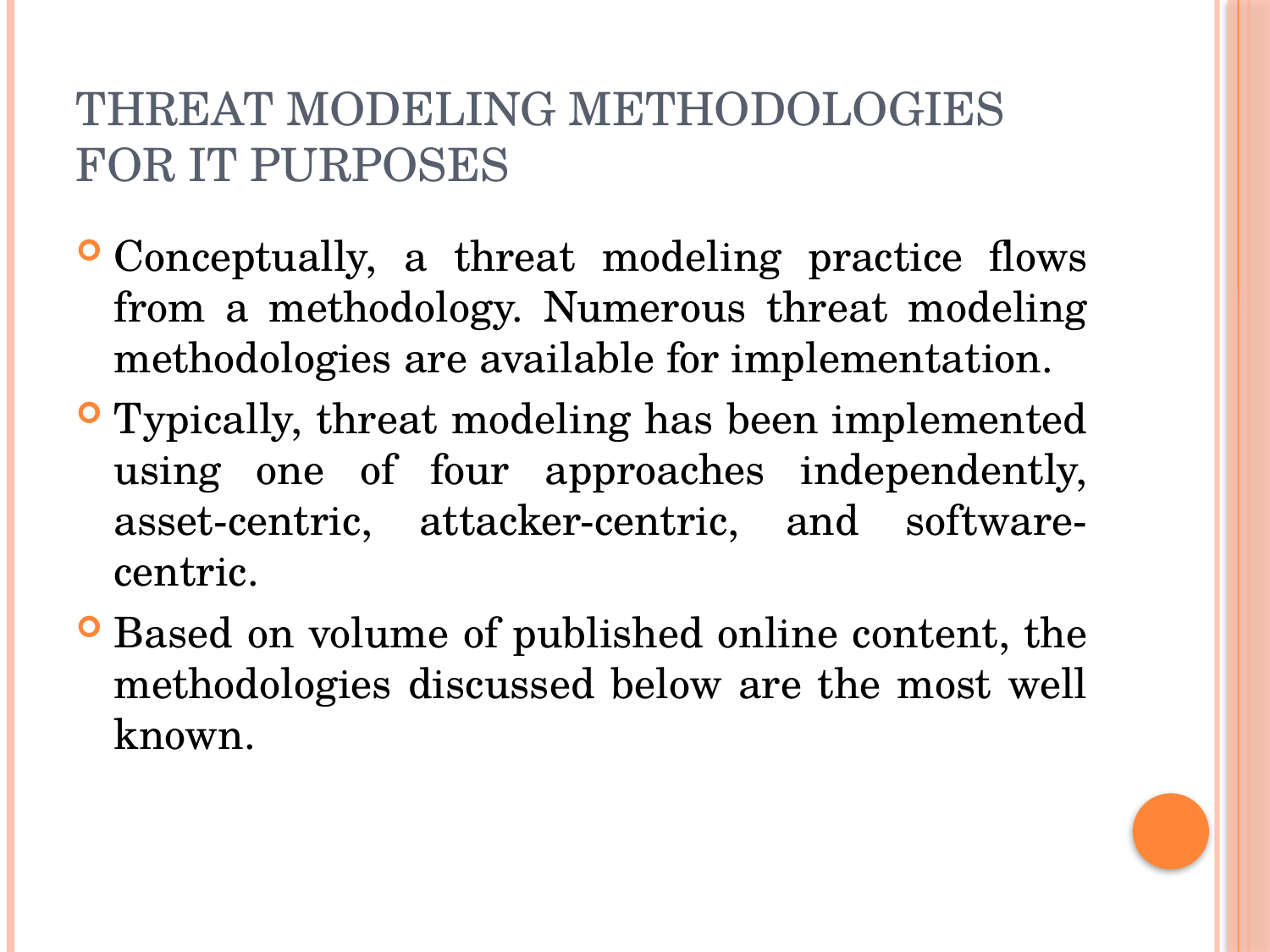

# Threat modeling methodologies for IT purposes
Conceptually, a threat modeling practice flows from a methodology. Numerous threat modeling methodologies are available for implementation.
Typically, threat modeling has been implemented using one of four approaches independently, asset-centric, attacker-centric, and software-centric.
Based on volume of published online content, the methodologies discussed below are the most well known.